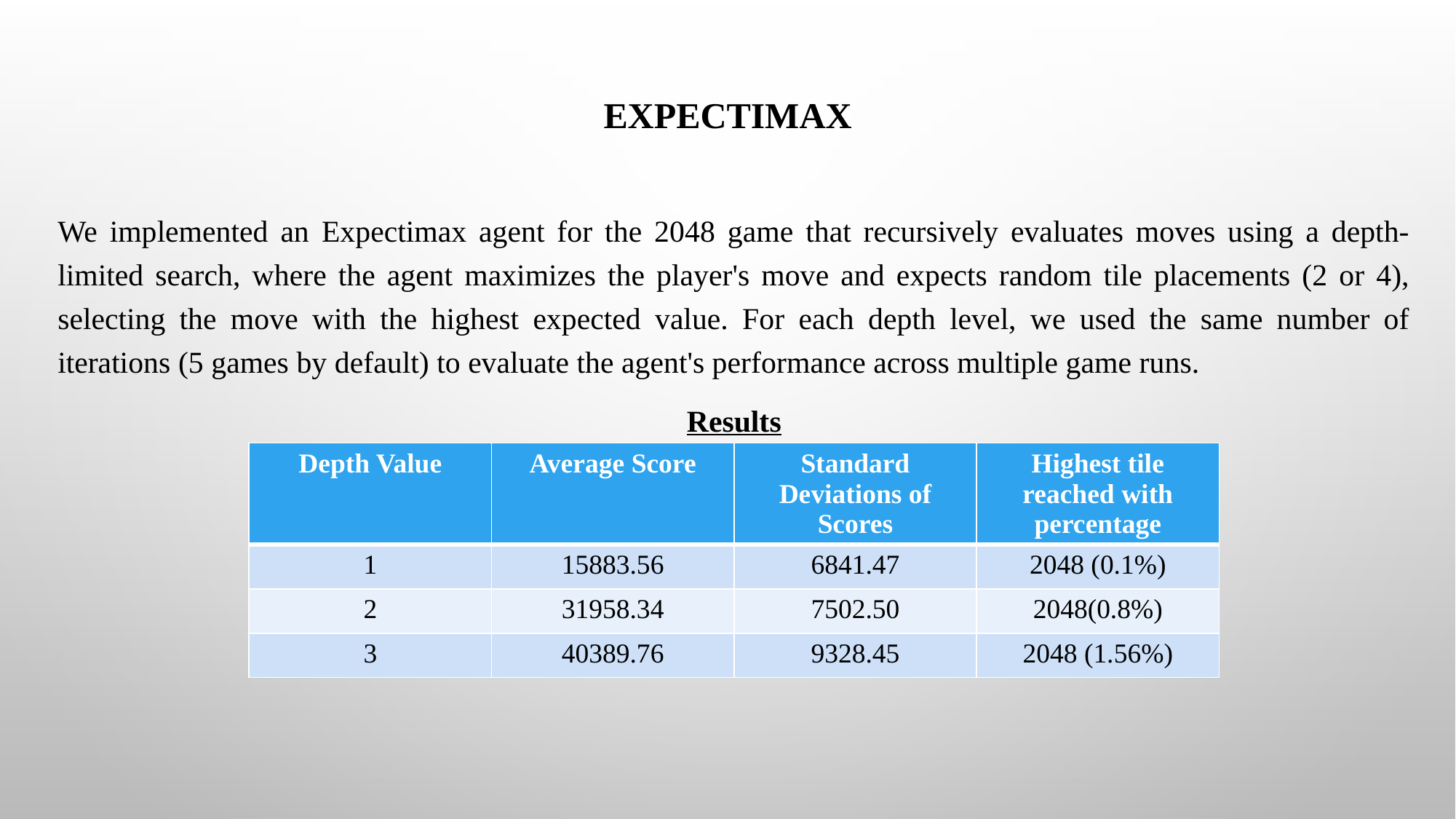

# Expectimax
We implemented an Expectimax agent for the 2048 game that recursively evaluates moves using a depth-limited search, where the agent maximizes the player's move and expects random tile placements (2 or 4), selecting the move with the highest expected value. For each depth level, we used the same number of iterations (5 games by default) to evaluate the agent's performance across multiple game runs.
Results

| Depth Value | Average Score | Standard Deviations of Scores | Highest tile reached with percentage |
| --- | --- | --- | --- |
| 1 | 15883.56 | 6841.47 | 2048 (0.1%) |
| 2 | 31958.34 | 7502.50 | 2048(0.8%) |
| 3 | 40389.76 | 9328.45 | 2048 (1.56%) |